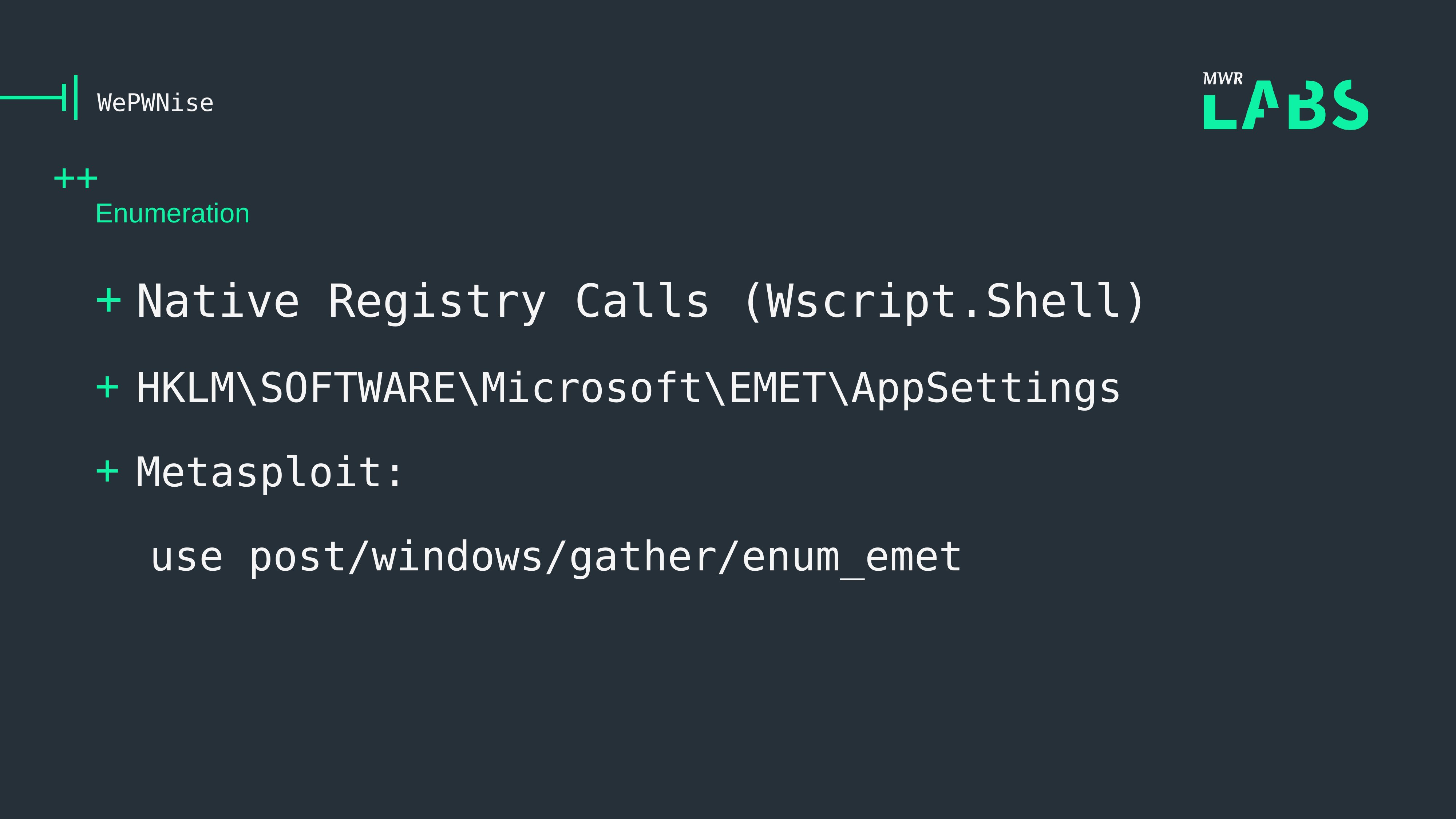

# WePWNise
Enumeration
Native Registry Calls (Wscript.Shell)
HKLM\SOFTWARE\Microsoft\EMET\AppSettings
Metasploit:
	use post/windows/gather/enum_emet